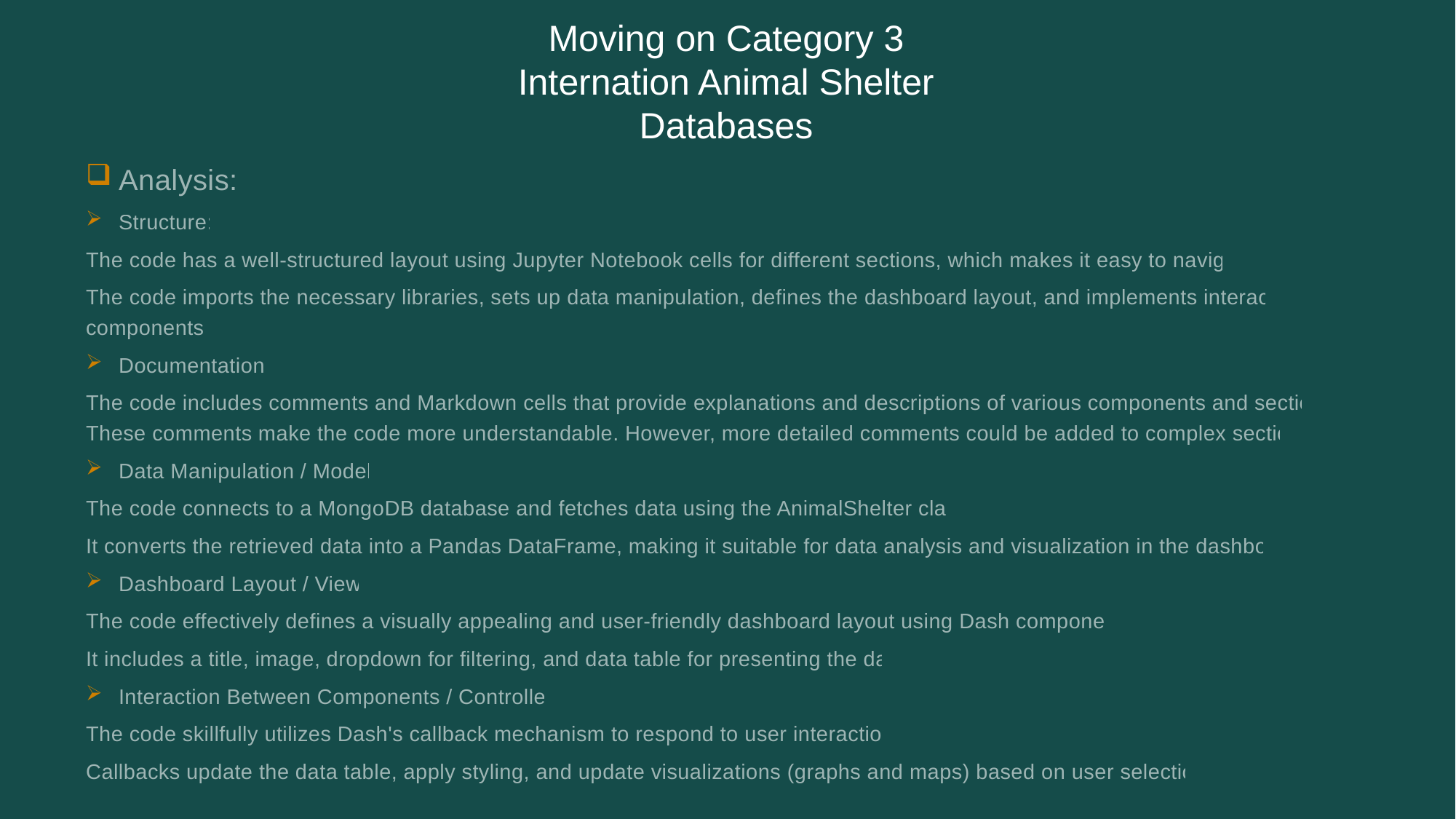

# Moving on Category 3 Internation Animal Shelter Databases
Analysis:
Structure:
The code has a well-structured layout using Jupyter Notebook cells for different sections, which makes it easy to navigate.
The code imports the necessary libraries, sets up data manipulation, defines the dashboard layout, and implements interaction components.
Documentation:
The code includes comments and Markdown cells that provide explanations and descriptions of various components and sections. These comments make the code more understandable. However, more detailed comments could be added to complex sections.
Data Manipulation / Model:
The code connects to a MongoDB database and fetches data using the AnimalShelter class.
It converts the retrieved data into a Pandas DataFrame, making it suitable for data analysis and visualization in the dashboard.
Dashboard Layout / View:
The code effectively defines a visually appealing and user-friendly dashboard layout using Dash components.
It includes a title, image, dropdown for filtering, and data table for presenting the data.
Interaction Between Components / Controller:
The code skillfully utilizes Dash's callback mechanism to respond to user interactions.
Callbacks update the data table, apply styling, and update visualizations (graphs and maps) based on user selections.